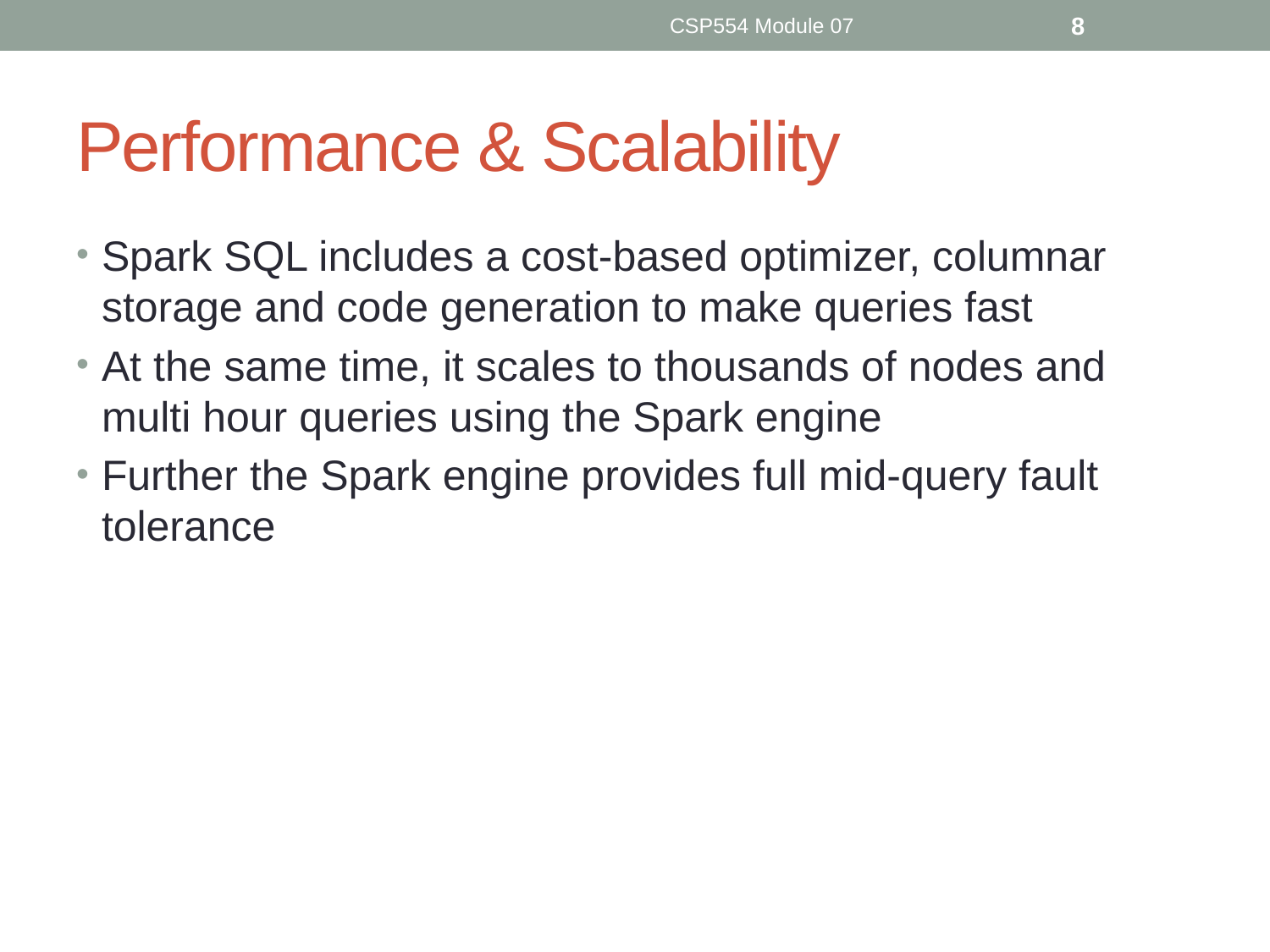

CSP554 Module 07
8
# Performance & Scalability
Spark SQL includes a cost-based optimizer, columnar storage and code generation to make queries fast
At the same time, it scales to thousands of nodes and multi hour queries using the Spark engine
Further the Spark engine provides full mid-query fault tolerance